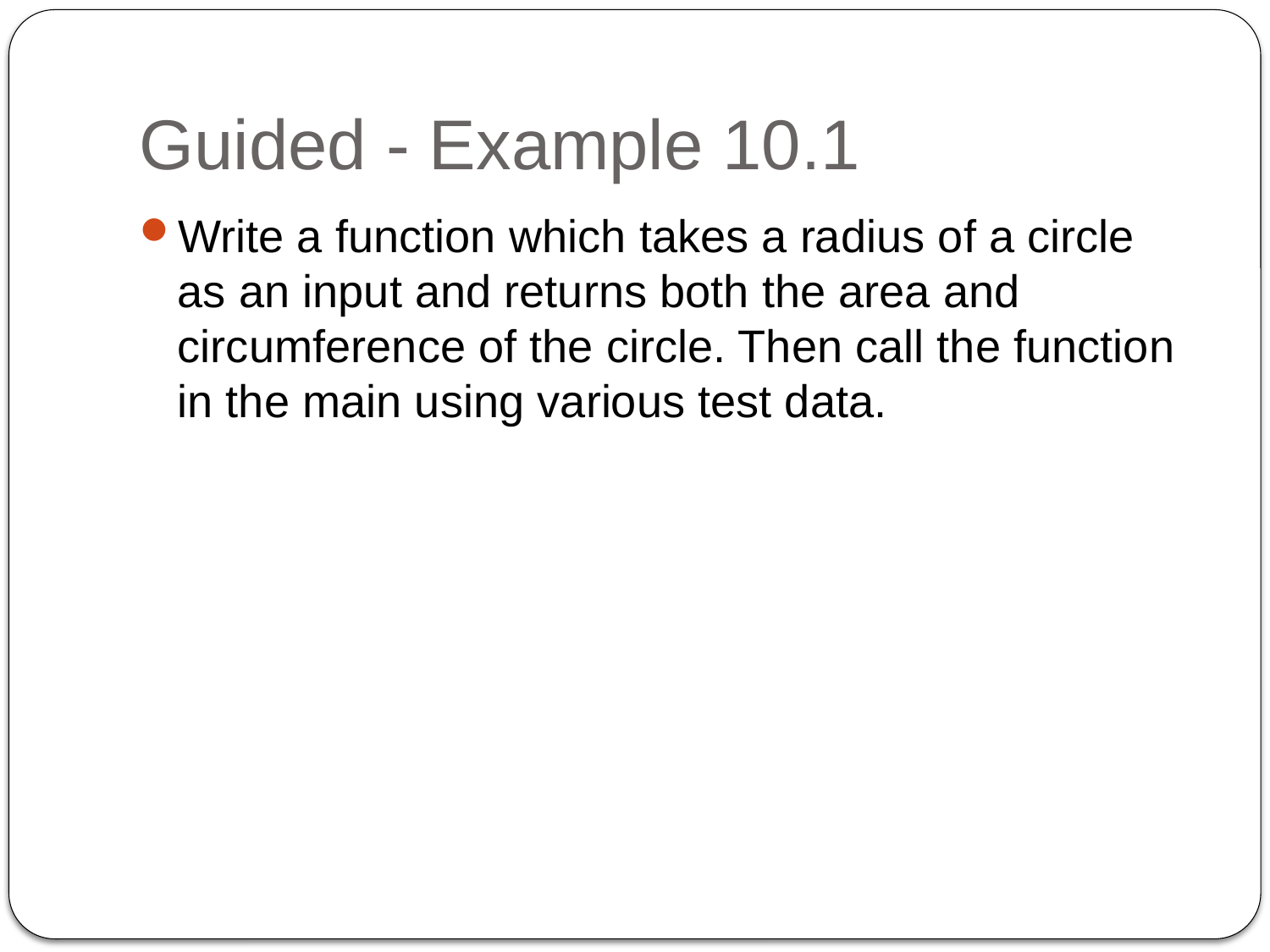

# Guided - Example 10.1
Write a function which takes a radius of a circle as an input and returns both the area and circumference of the circle. Then call the function in the main using various test data.